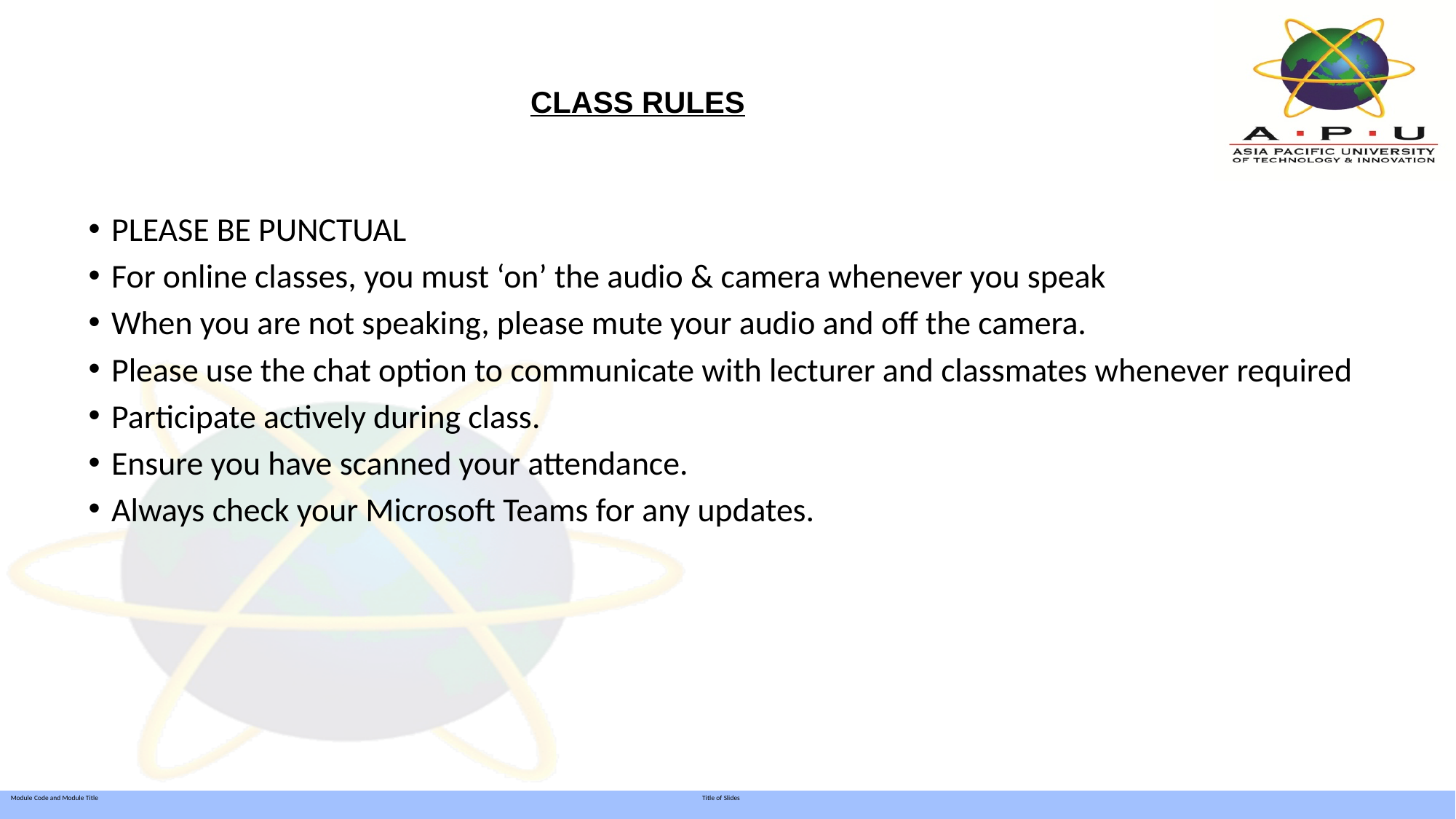

# CLASS RULES
PLEASE BE PUNCTUAL
For online classes, you must ‘on’ the audio & camera whenever you speak
When you are not speaking, please mute your audio and off the camera.
Please use the chat option to communicate with lecturer and classmates whenever required
Participate actively during class.
Ensure you have scanned your attendance.
Always check your Microsoft Teams for any updates.